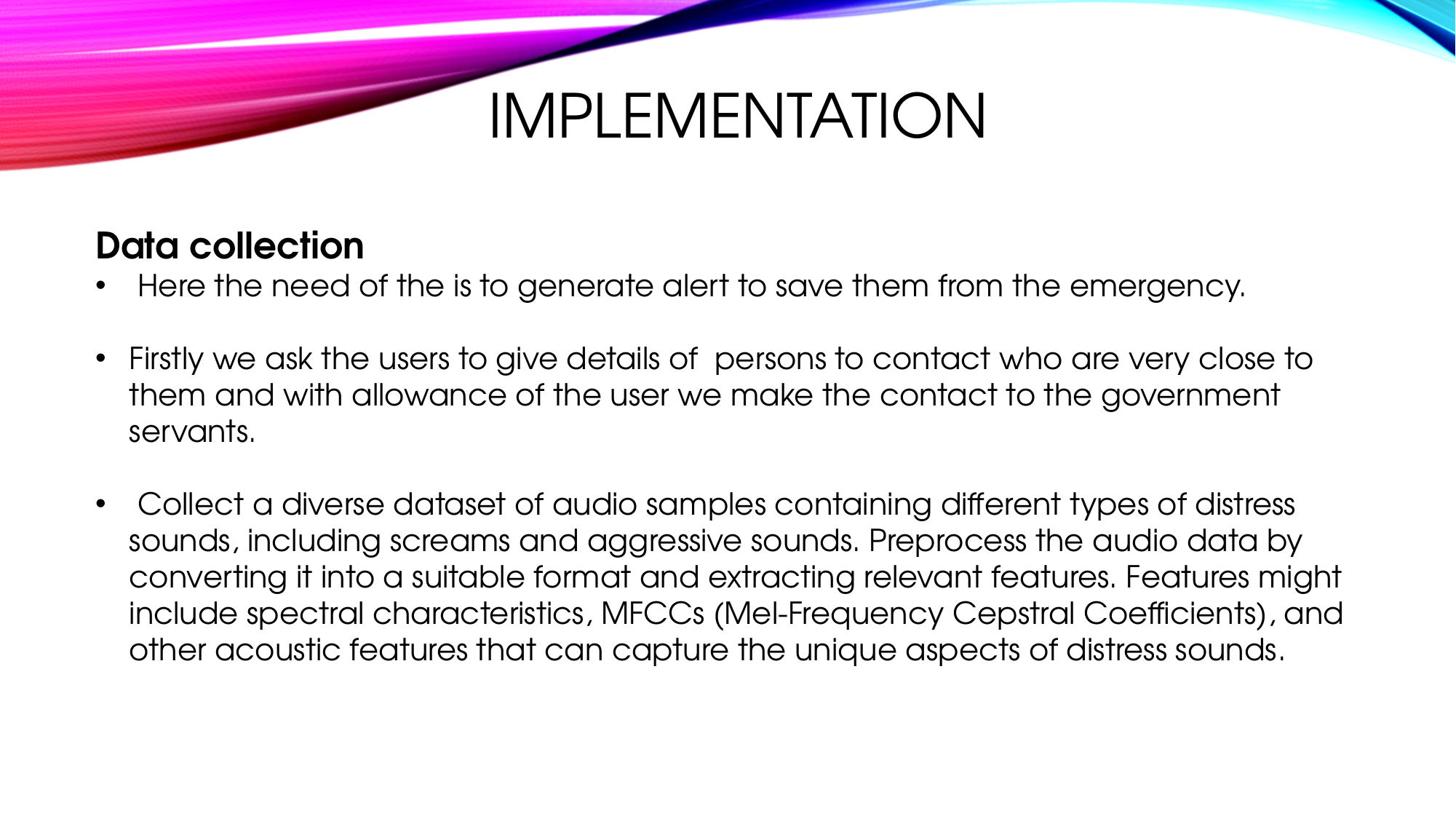

# implementation
Data collection
 Here the need of the is to generate alert to save them from the emergency.

Firstly we ask the users to give details of  persons to contact who are very close to them and with allowance of the user we make the contact to the government servants.

 Collect a diverse dataset of audio samples containing different types of distress sounds, including screams and aggressive sounds. Preprocess the audio data by converting it into a suitable format and extracting relevant features. Features might include spectral characteristics, MFCCs (Mel-Frequency Cepstral Coefficients), and other acoustic features that can capture the unique aspects of distress sounds.